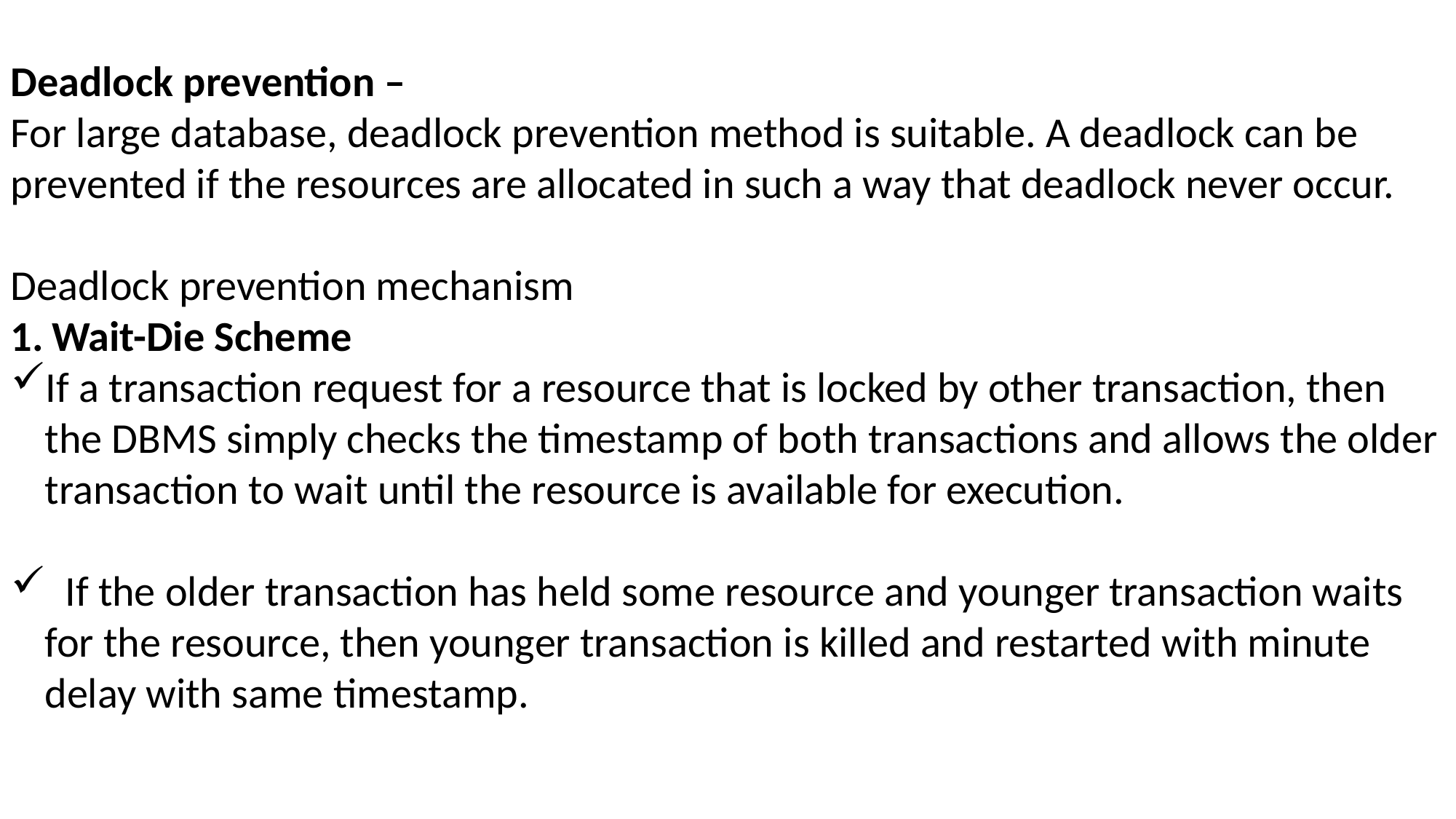

Deadlock prevention –
For large database, deadlock prevention method is suitable. A deadlock can be prevented if the resources are allocated in such a way that deadlock never occur.

Deadlock prevention mechanism
Wait-Die Scheme
If a transaction request for a resource that is locked by other transaction, then the DBMS simply checks the timestamp of both transactions and allows the older transaction to wait until the resource is available for execution.

  If the older transaction has held some resource and younger transaction waits for the resource, then younger transaction is killed and restarted with minute delay with same timestamp.